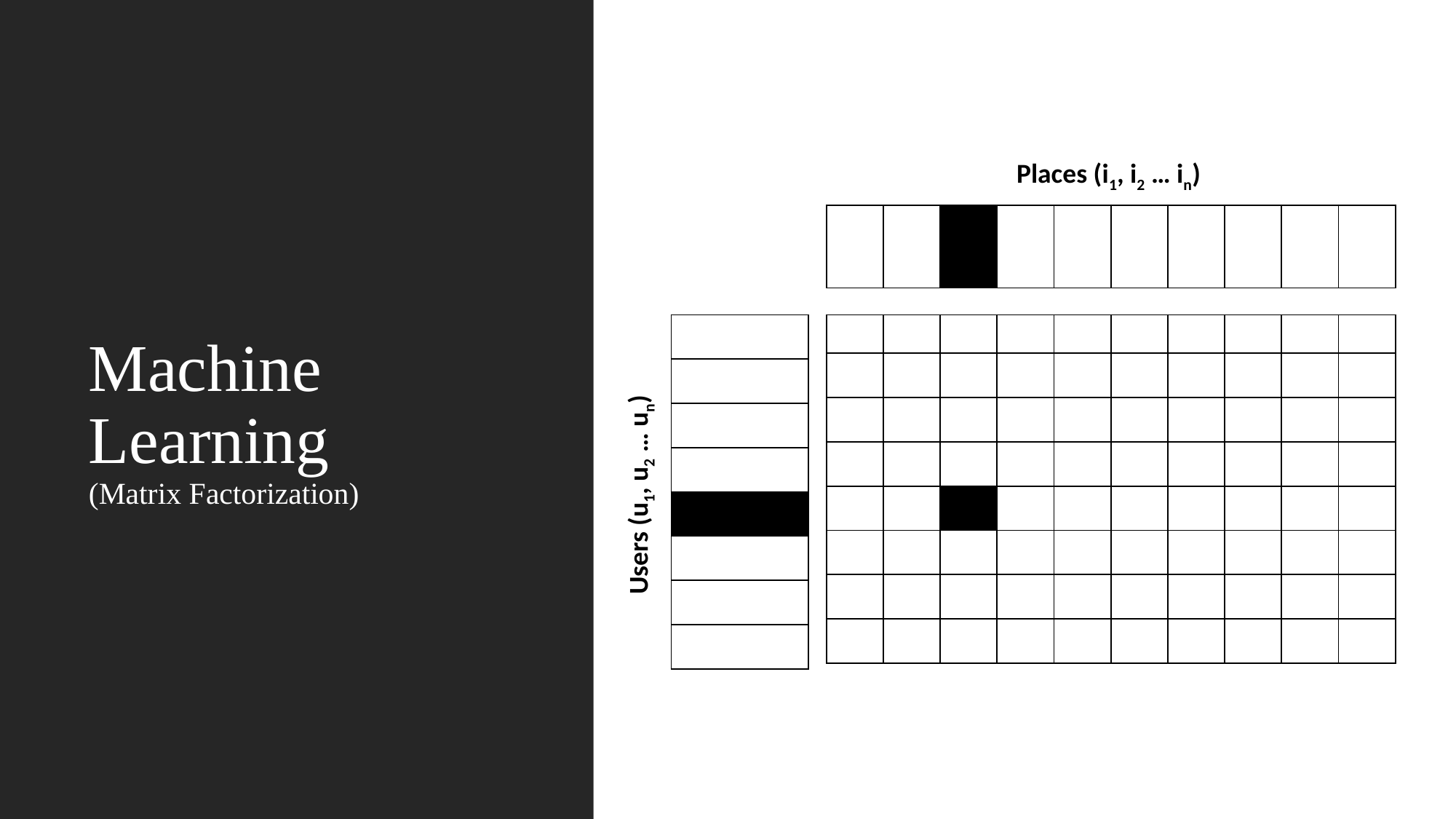

# Machine Learning (Matrix Factorization)
Places (i1, i2 … in)
|  |  |  |  |  |  |  |  |  |  |
| --- | --- | --- | --- | --- | --- | --- | --- | --- | --- |
|  |  |  |  |  |  |  |  |  |  |
|  |  |
| --- | --- |
|  |  |
|  |  |
|  |  |
|  |  |
|  |  |
|  |  |
|  |  |
|  |  |  |  |  |  |  |  |  |  |
| --- | --- | --- | --- | --- | --- | --- | --- | --- | --- |
|  |  |  |  |  |  |  |  |  |  |
|  |  |  |  |  |  |  |  |  |  |
|  |  |  |  |  |  |  |  |  |  |
|  |  |  |  |  |  |  |  |  |  |
|  |  |  |  |  |  |  |  |  |  |
|  |  |  |  |  |  |  |  |  |  |
|  |  |  |  |  |  |  |  |  |  |
Users (u1, u2 … un)